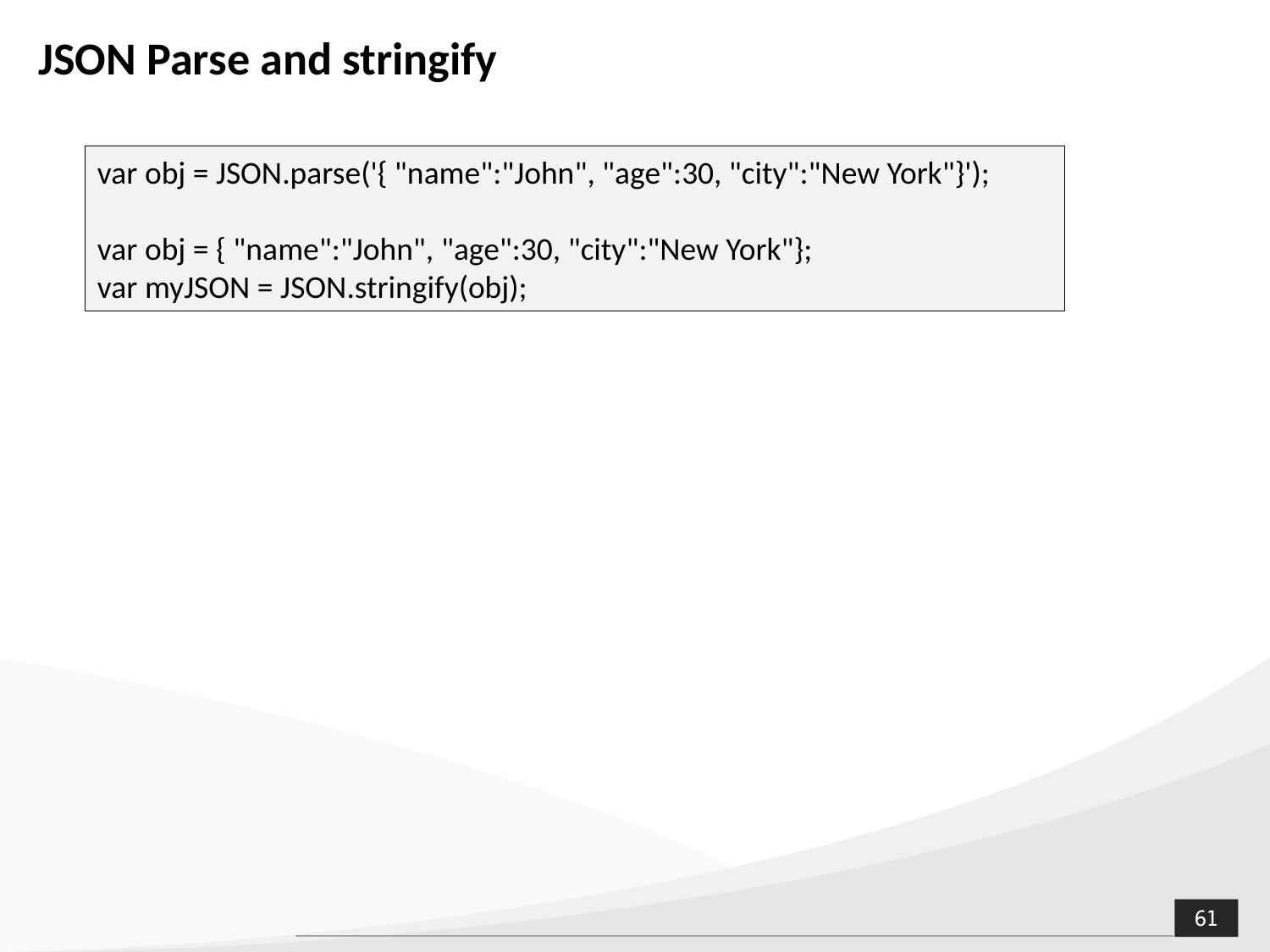

# JSON Parse and stringify
var obj = JSON.parse('{ "name":"John", "age":30, "city":"New York"}');

var obj = { "name":"John", "age":30, "city":"New York"};
var myJSON = JSON.stringify(obj);